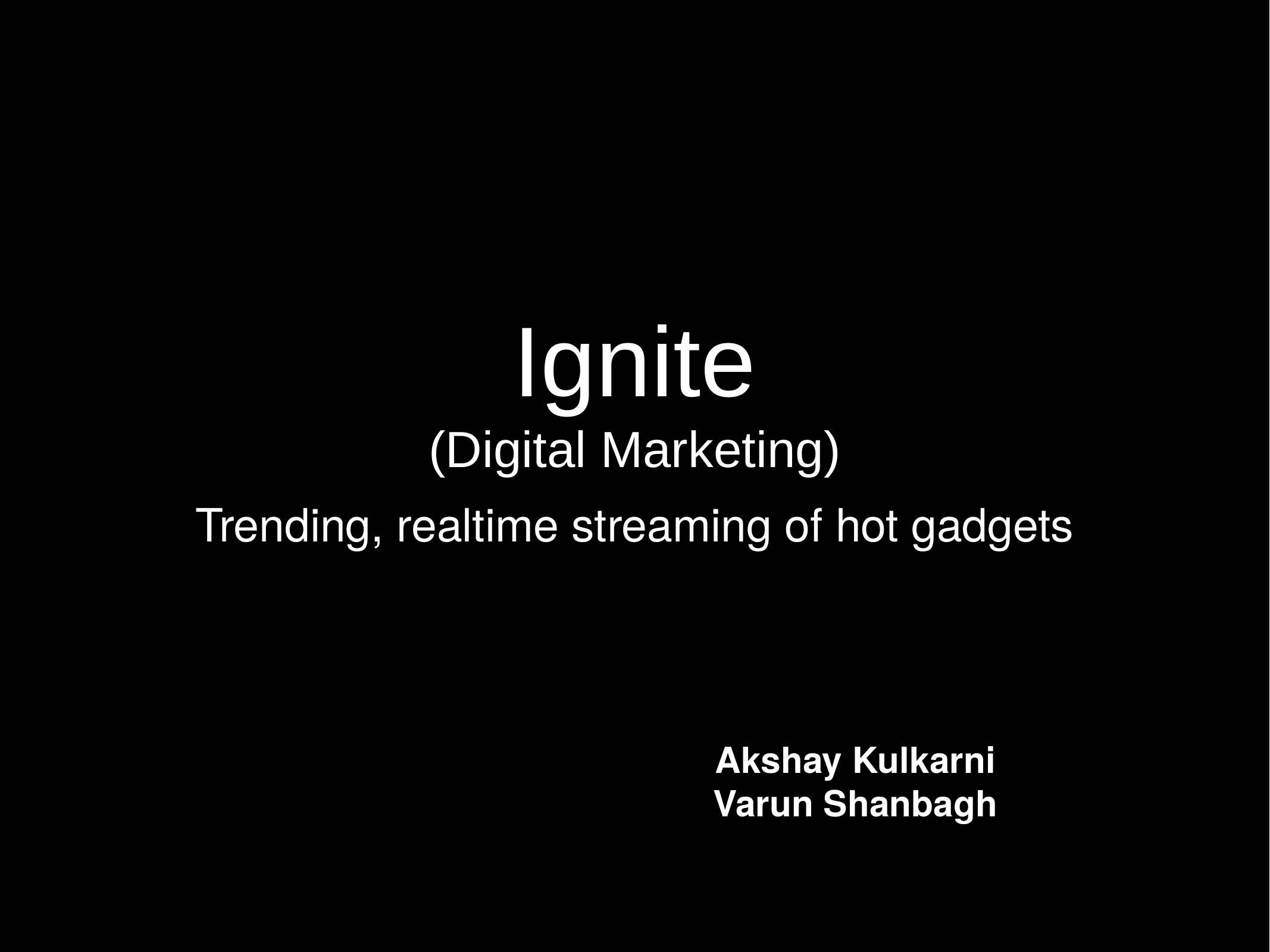

# Ignite
(Digital Marketing)
Trending, realtime streaming of hot gadgets
Akshay Kulkarni
Varun Shanbagh